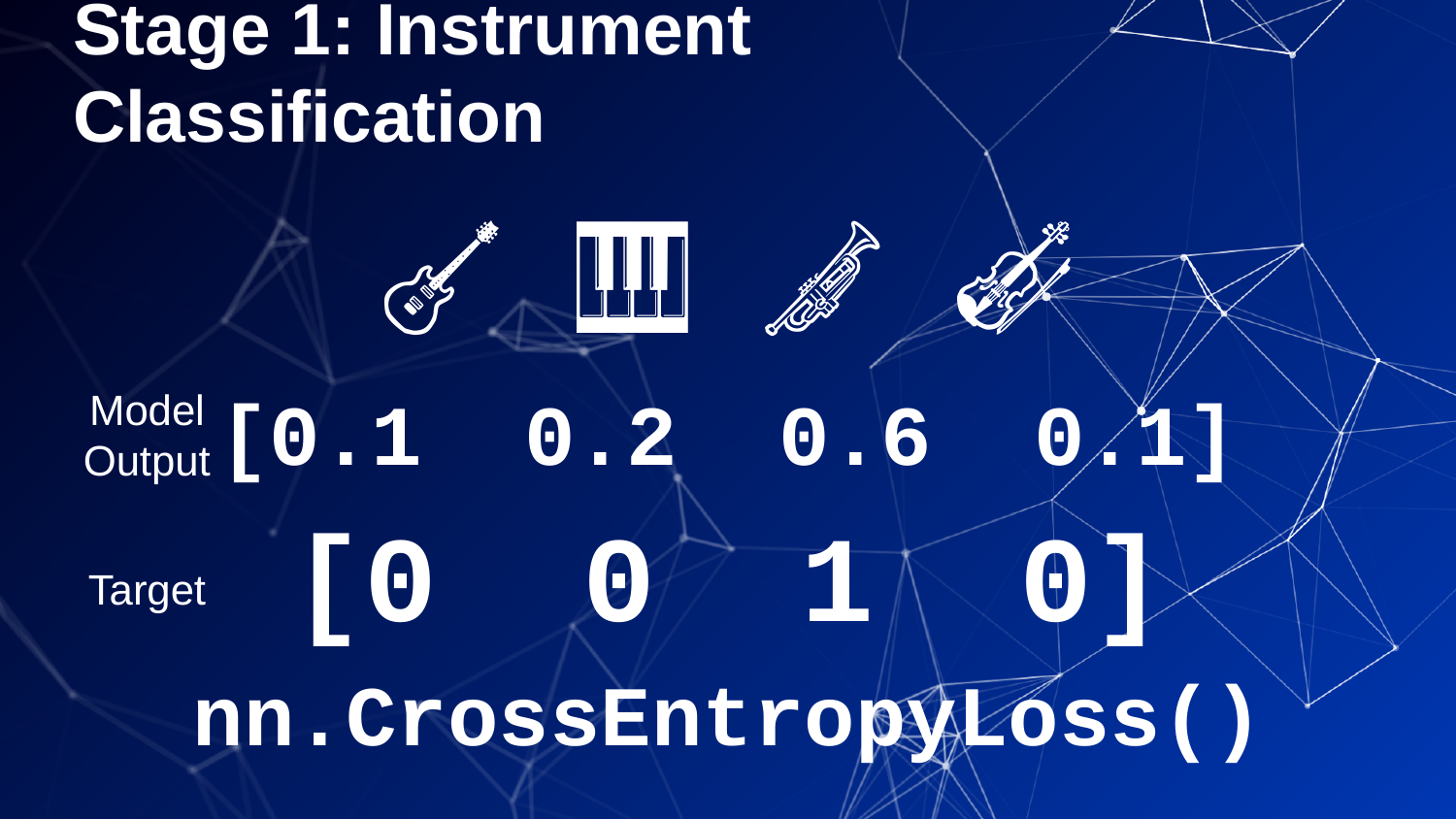

Stage 1: Instrument Classification
🎸  🎹  🎺  🎻
[0.1  0.2  0.6  0.1]
Model Output
[0  0  1  0]
Target
nn.CrossEntropyLoss()